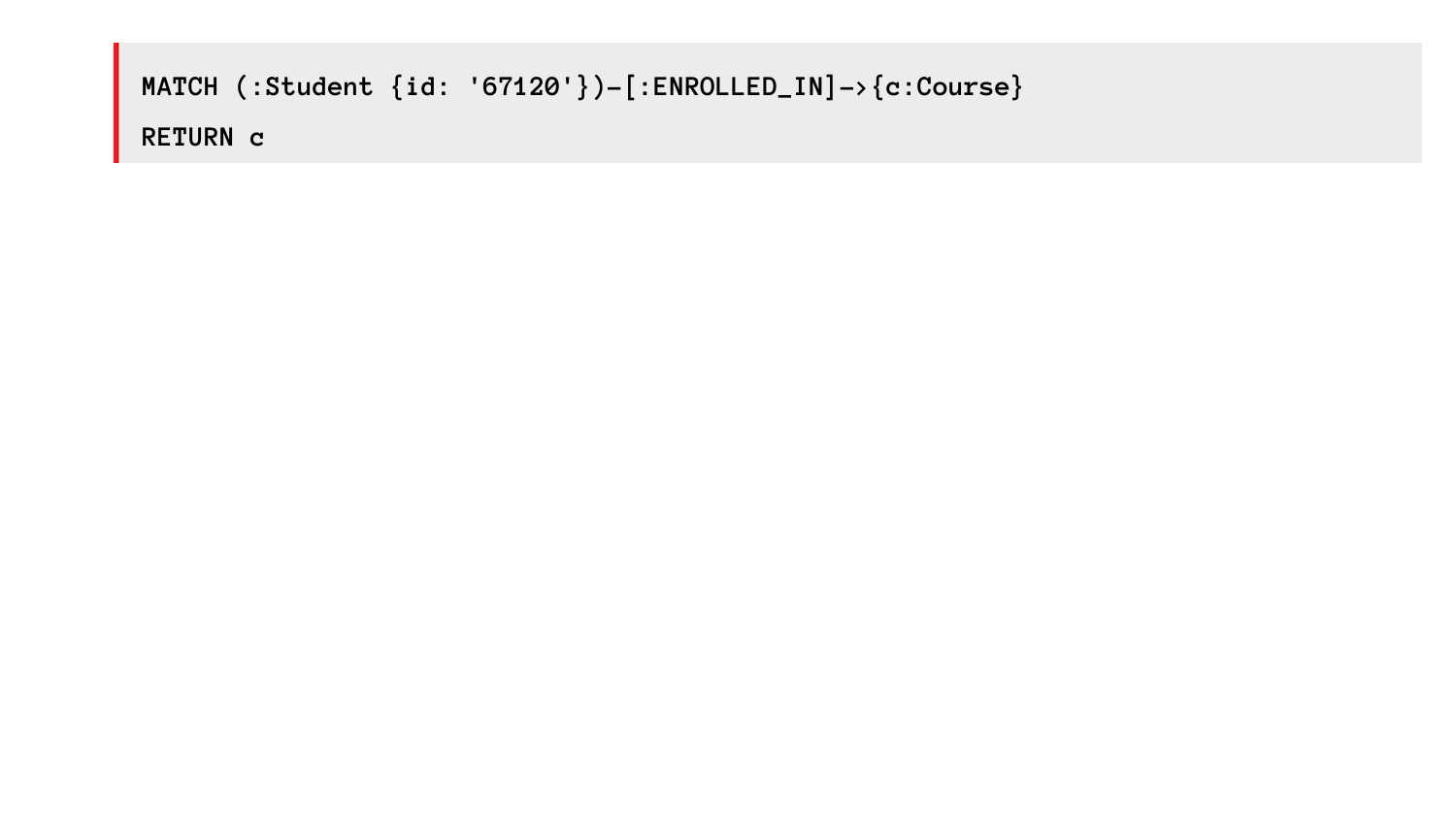

MATCH (:Student {id: '67120'})-[:ENROLLED_IN]->{c:Course}
RETURN c
>>> python peewee-sqlite.py